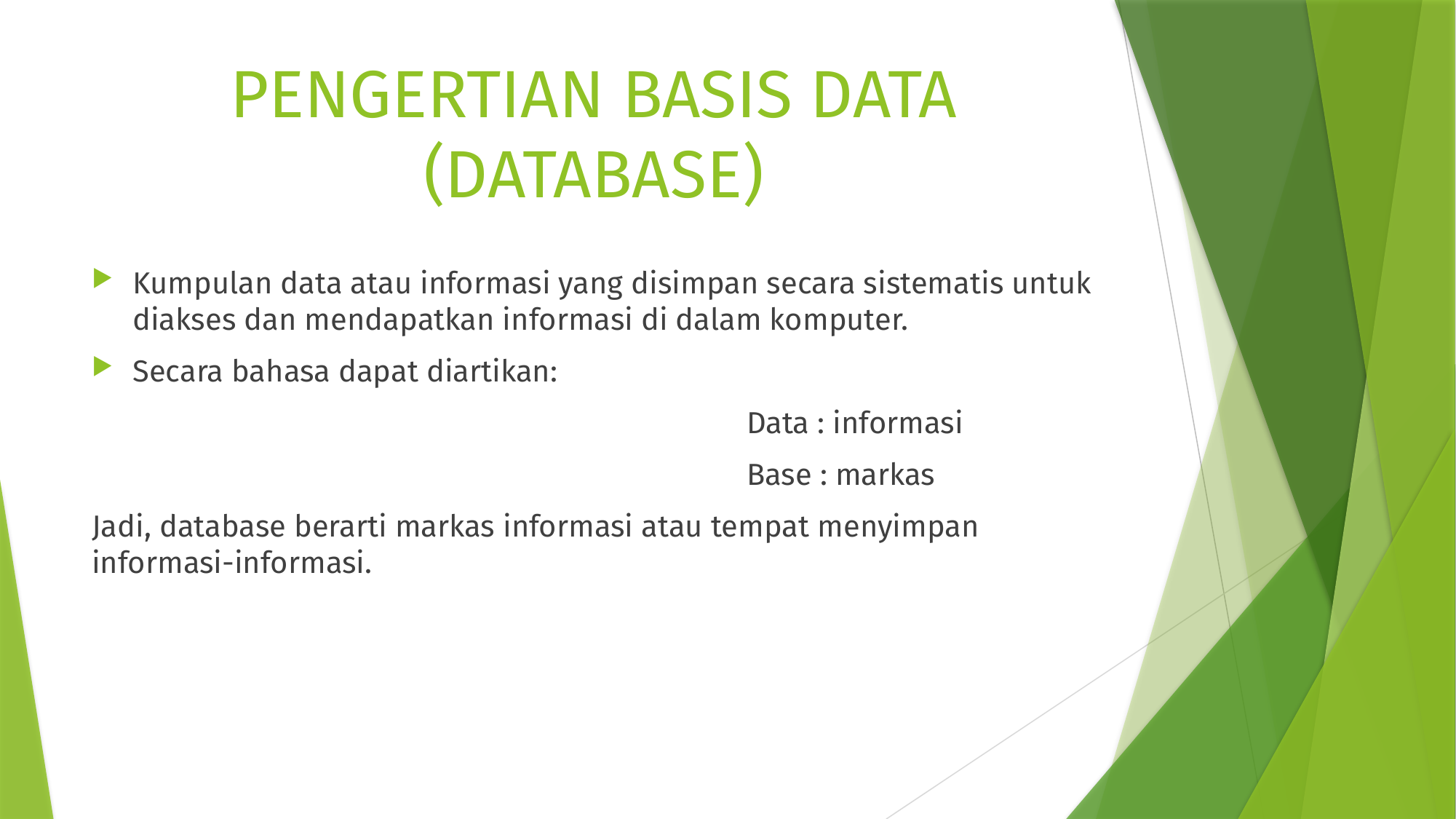

# PENGERTIAN BASIS DATA (DATABASE)
Kumpulan data atau informasi yang disimpan secara sistematis untuk diakses dan mendapatkan informasi di dalam komputer.
Secara bahasa dapat diartikan:
						Data : informasi
						Base : markas
Jadi, database berarti markas informasi atau tempat menyimpan informasi-informasi.